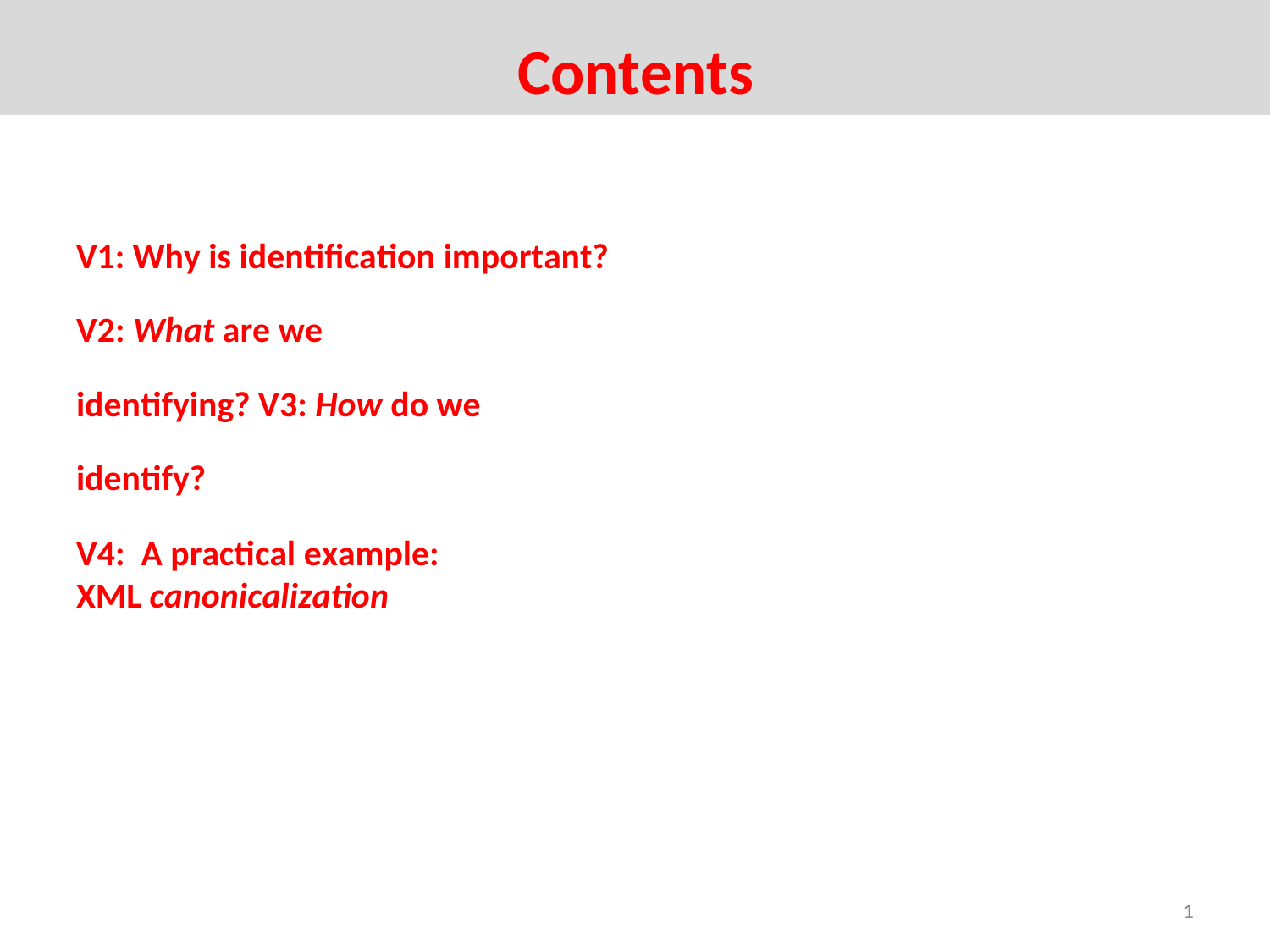

# Contents
V1: Why is identification important?
V2: What are we identifying? V3: How do we identify?

V4:  A practical example: XML canonicalization
1